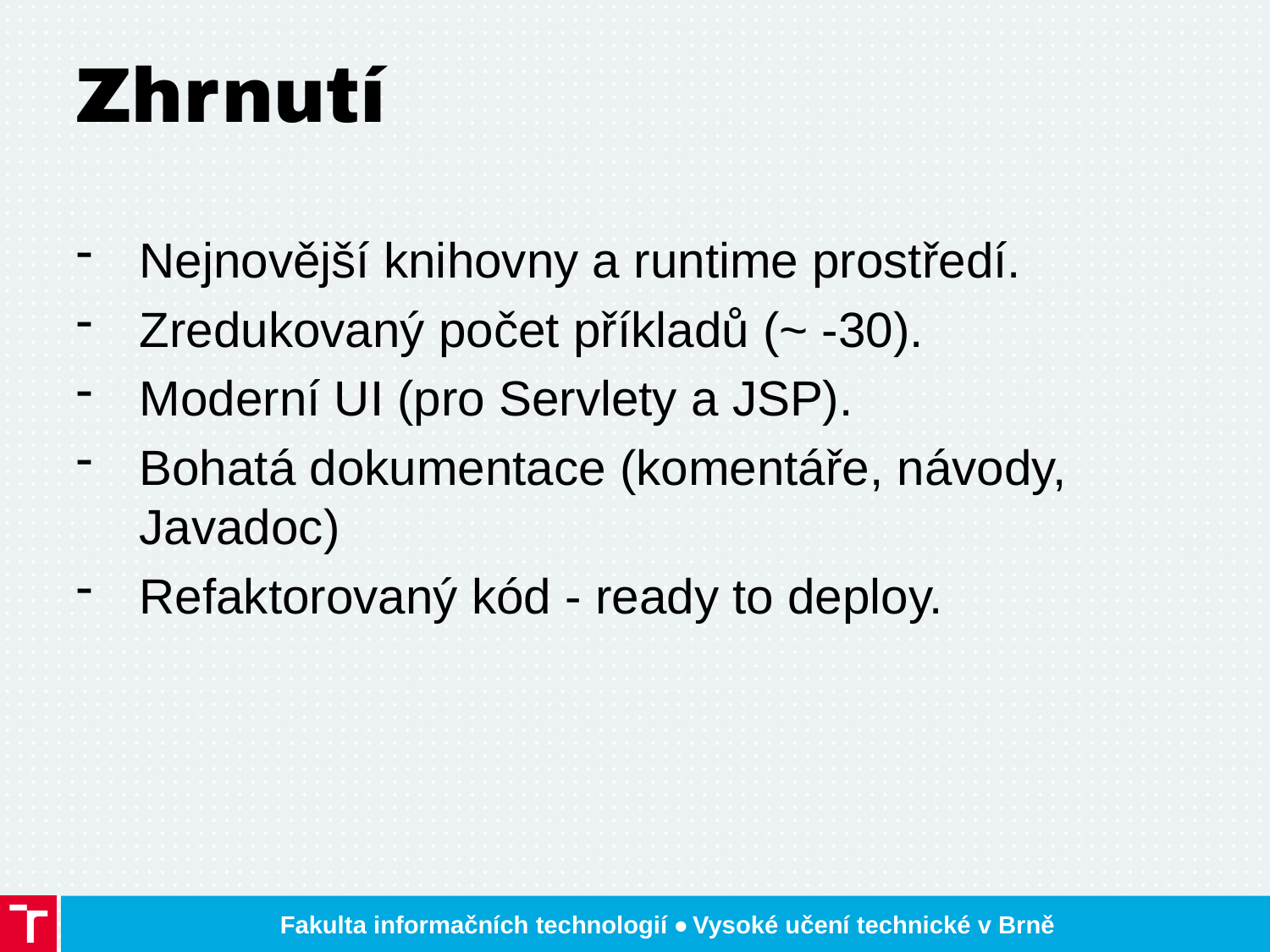

# Zhrnutí
Nejnovější knihovny a runtime prostředí.
Zredukovaný počet příkladů (~ -30).
Moderní UI (pro Servlety a JSP).
Bohatá dokumentace (komentáře, návody, Javadoc)
Refaktorovaný kód - ready to deploy.